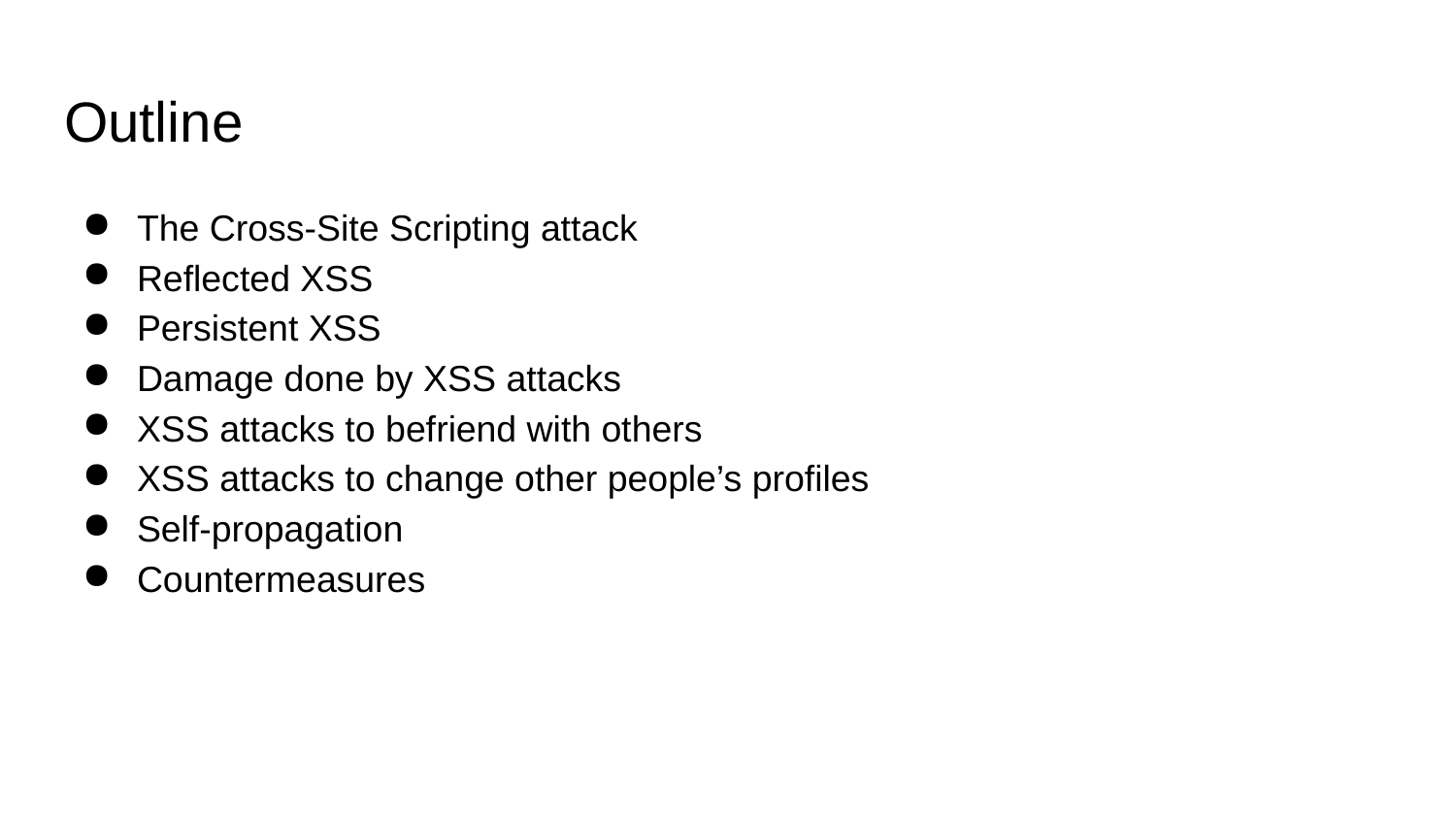

# Outline
The Cross-Site Scripting attack
Reflected XSS
Persistent XSS
Damage done by XSS attacks
XSS attacks to befriend with others
XSS attacks to change other people’s profiles
Self-propagation
Countermeasures